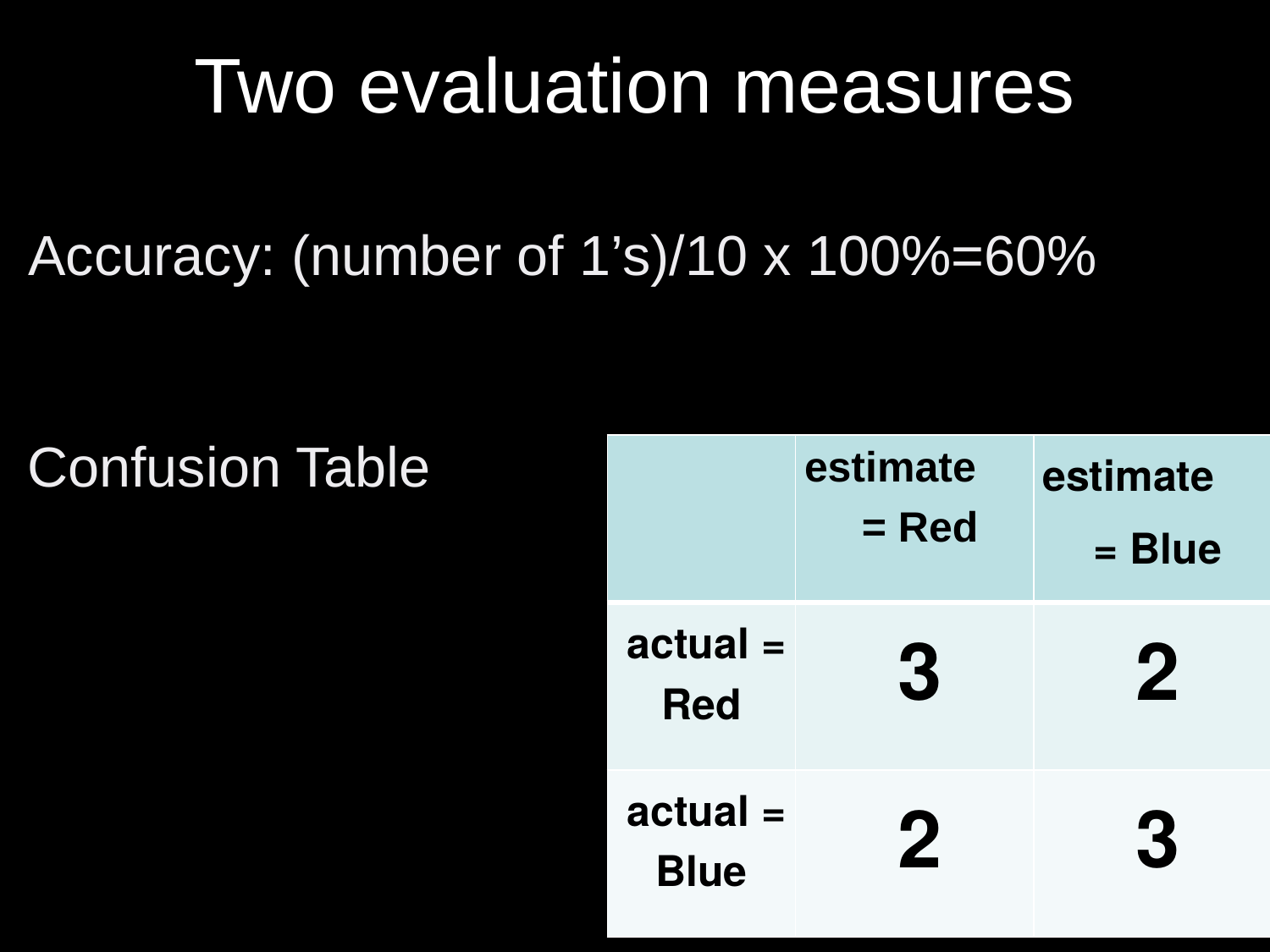

# Two evaluation measures
Accuracy: (number of 1’s)/10 x 100%=60%

Confusion Table

|  | estimate = Red | estimate = Blue |
| --- | --- | --- |
| actual = Red | 3 | 2 |
| actual = Blue | 2 | 3 |
18